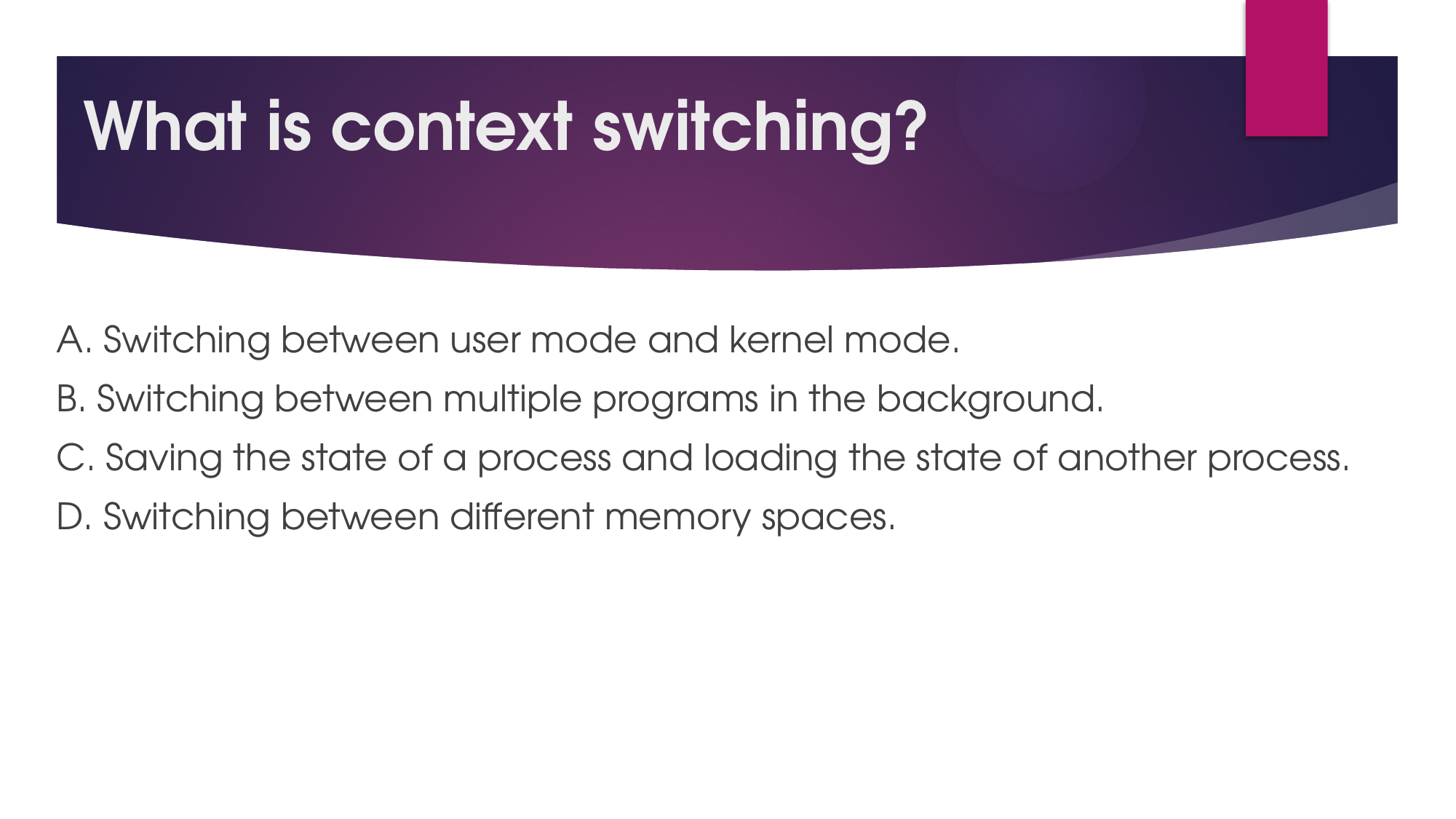

# What is context switching?
A. Switching between user mode and kernel mode.
B. Switching between multiple programs in the background.
C. Saving the state of a process and loading the state of another process.
D. Switching between different memory spaces.